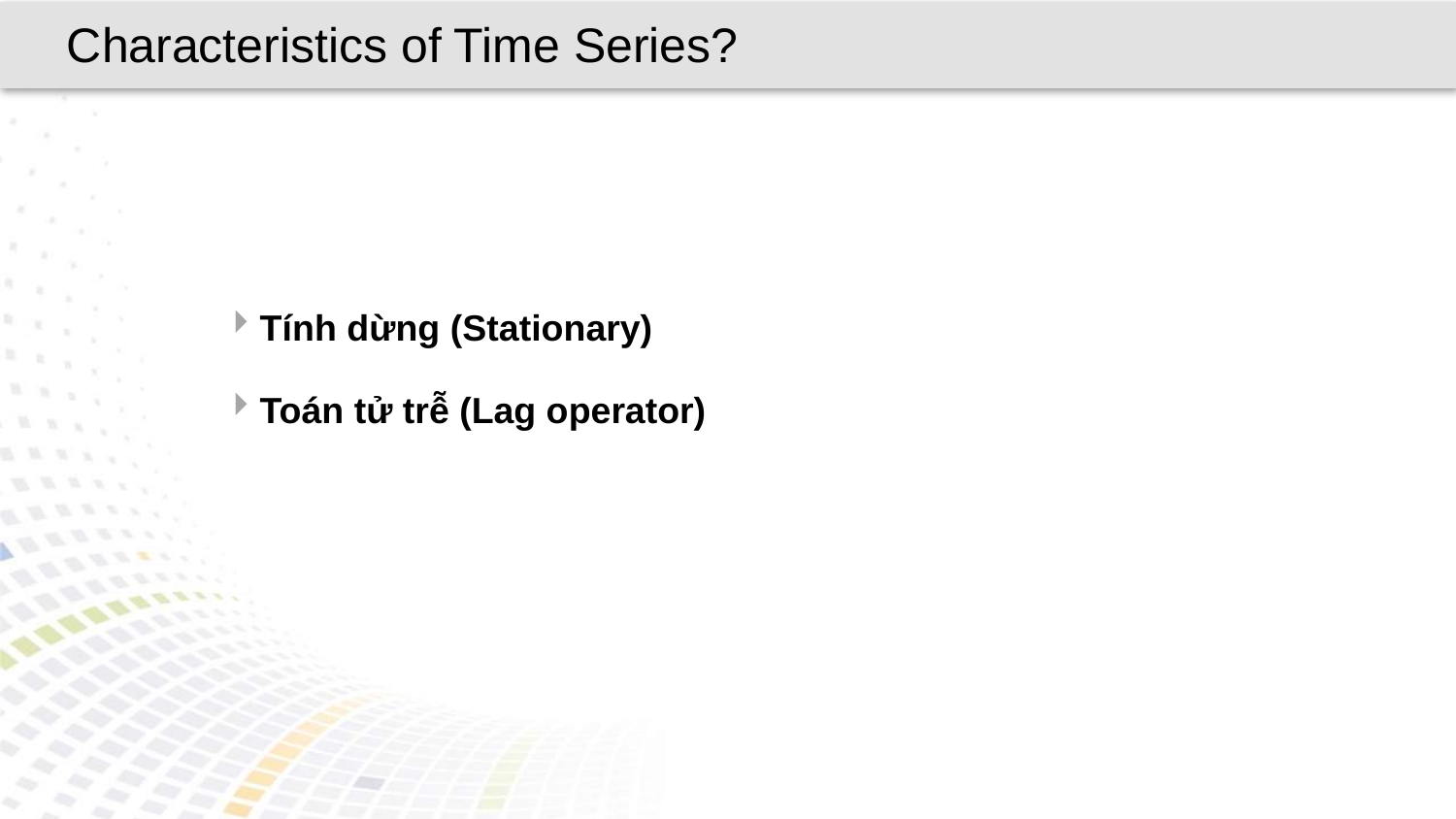

Characteristics of Time Series?

Tính dừng (Stationary)
Toán tử trễ (Lag operator)